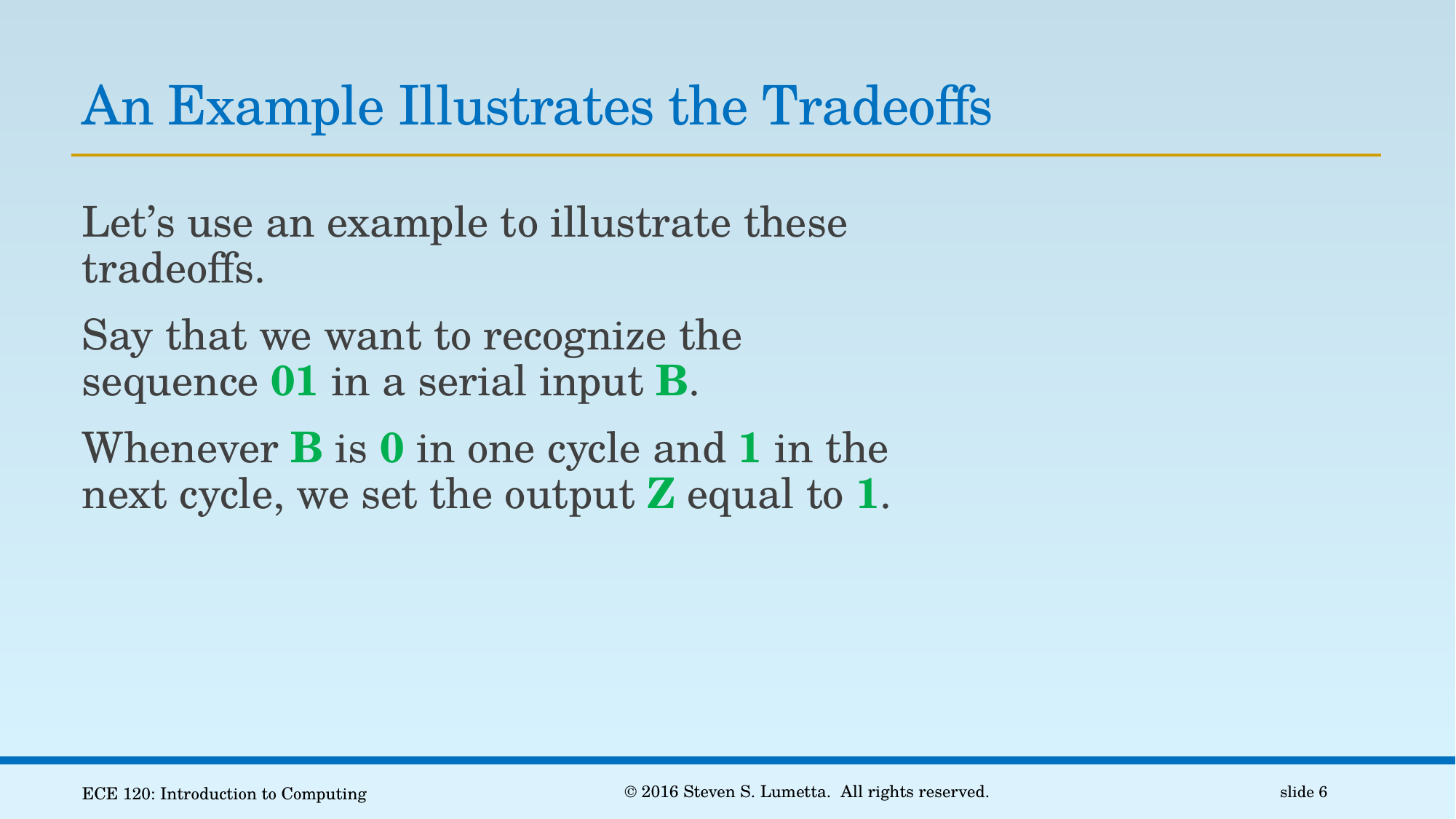

# An Example Illustrates the Tradeoffs
Let’s use an example to illustrate these tradeoffs.
Say that we want to recognize the
sequence 01 in a serial input B.
Whenever B is 0 in one cycle and 1 in the
next cycle, we set the output Z equal to 1.
ECE 120: Introduction to Computing
© 2016 Steven S. Lumetta.  All rights reserved.
slide 6